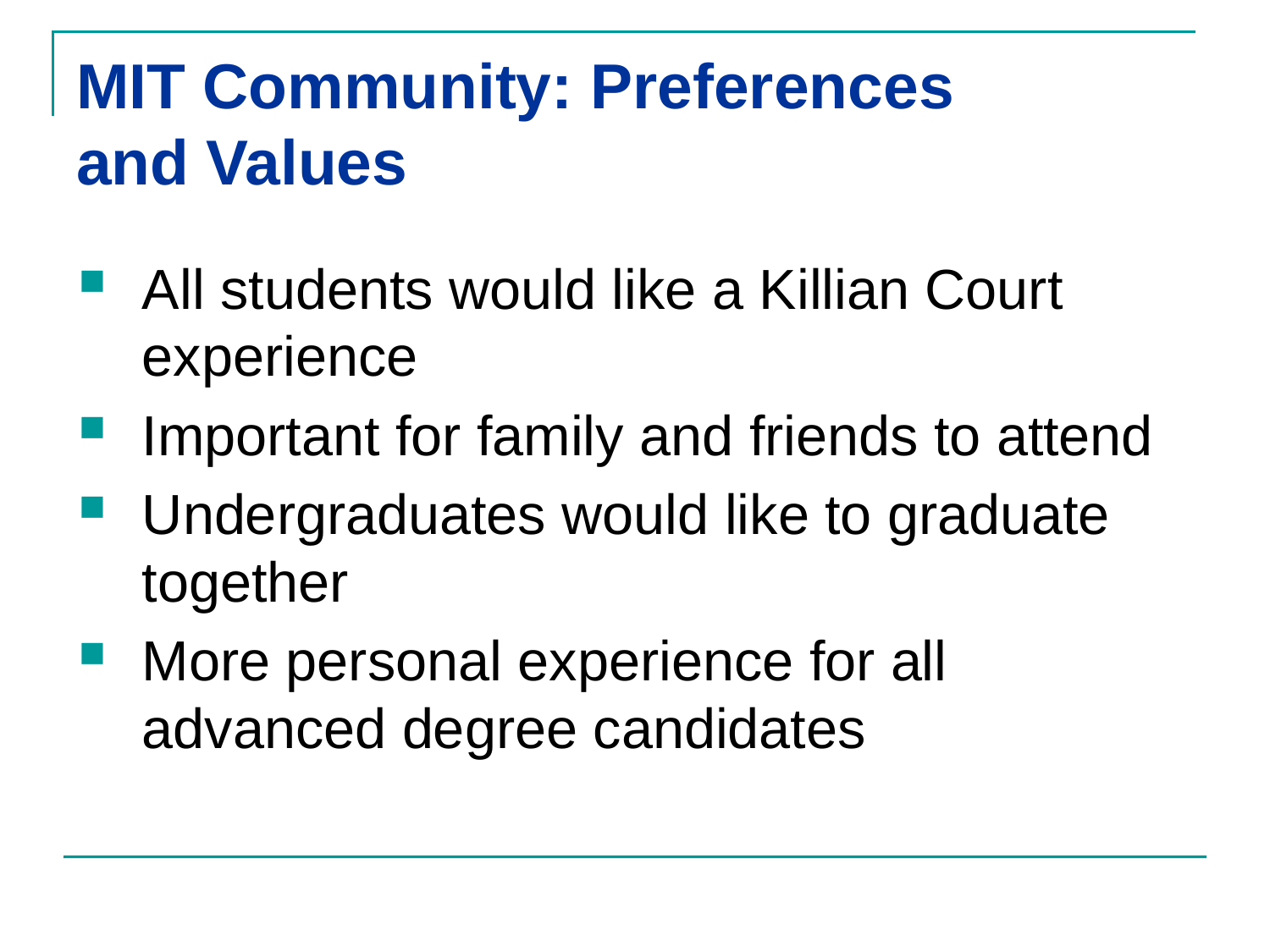

# MIT Community: Preferences and Values
All students would like a Killian Court experience
Important for family and friends to attend
Undergraduates would like to graduate together
More personal experience for all advanced degree candidates